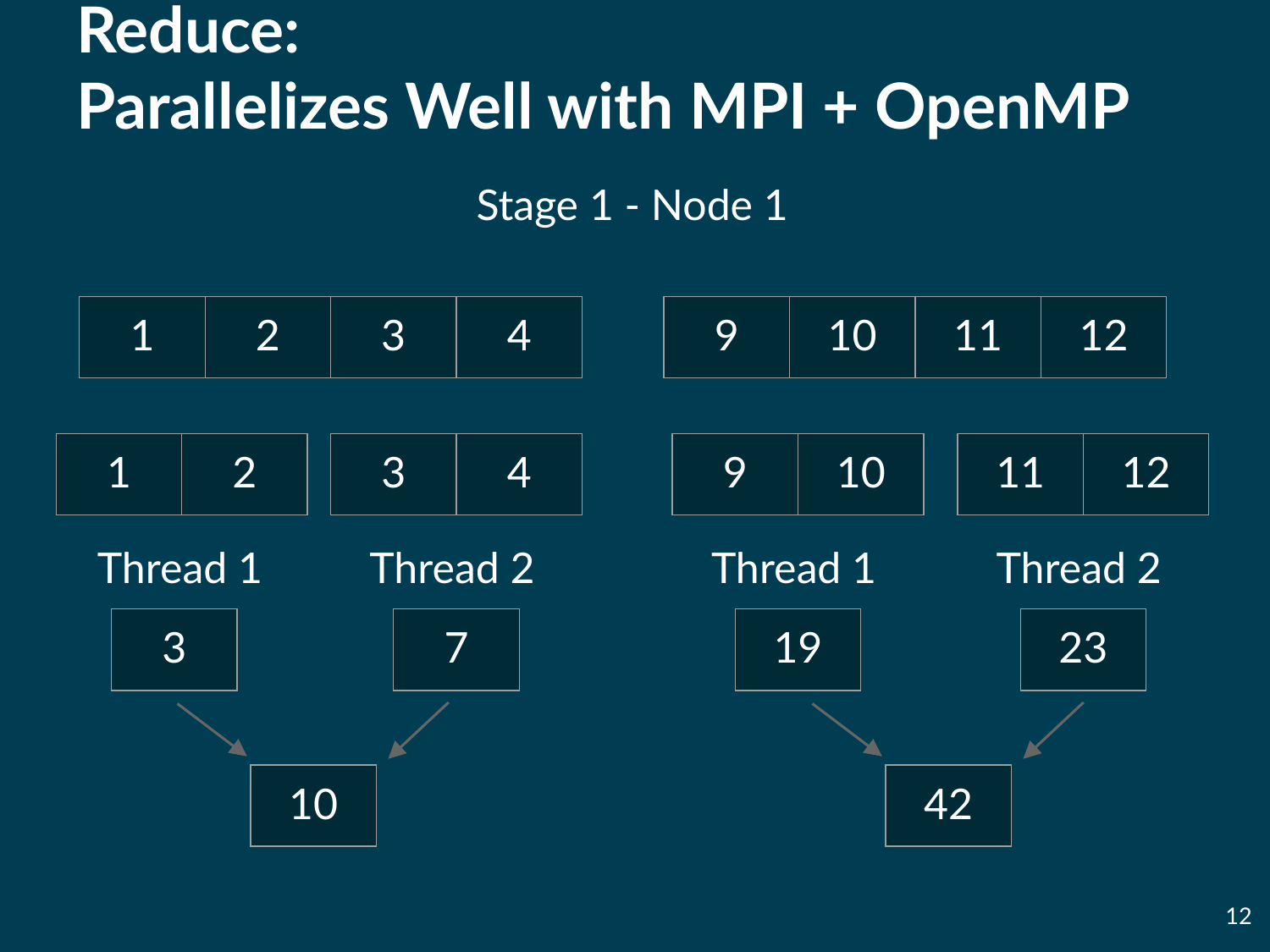

# Reduce: Parallelizes Well with MPI + OpenMP
Stage 1 - Node 1
| 1 | 2 | 3 | 4 |
| --- | --- | --- | --- |
| 9 | 10 | 11 | 12 |
| --- | --- | --- | --- |
| 1 | 2 |
| --- | --- |
| 3 | 4 |
| --- | --- |
| 9 | 10 |
| --- | --- |
| 11 | 12 |
| --- | --- |
Thread 1
Thread 2
Thread 1
Thread 2
| 3 |
| --- |
| 7 |
| --- |
| 19 |
| --- |
| 23 |
| --- |
| 10 |
| --- |
| 42 |
| --- |
12